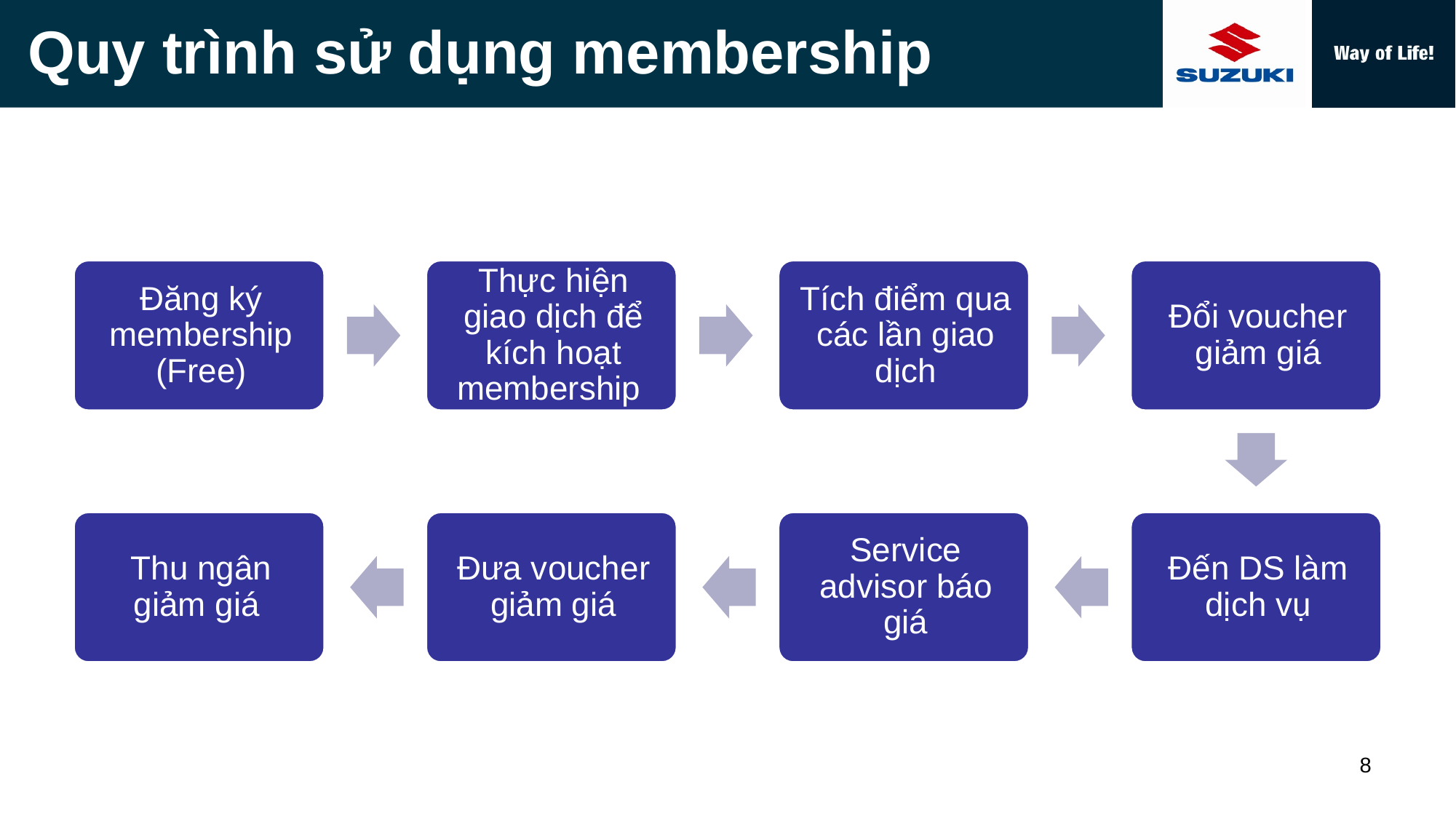

Quy trình sử dụng membership
Đăng ký membership (Free)

Thực hiện giao dịch để kích hoạt membership

Tích điểm qua các lần giao dịch

Đổi voucher giảm giá

Đến DS làm dịch vụ

Service advisor báo giá

Đưa voucher giảm giá

Thu ngân giảm giá
8